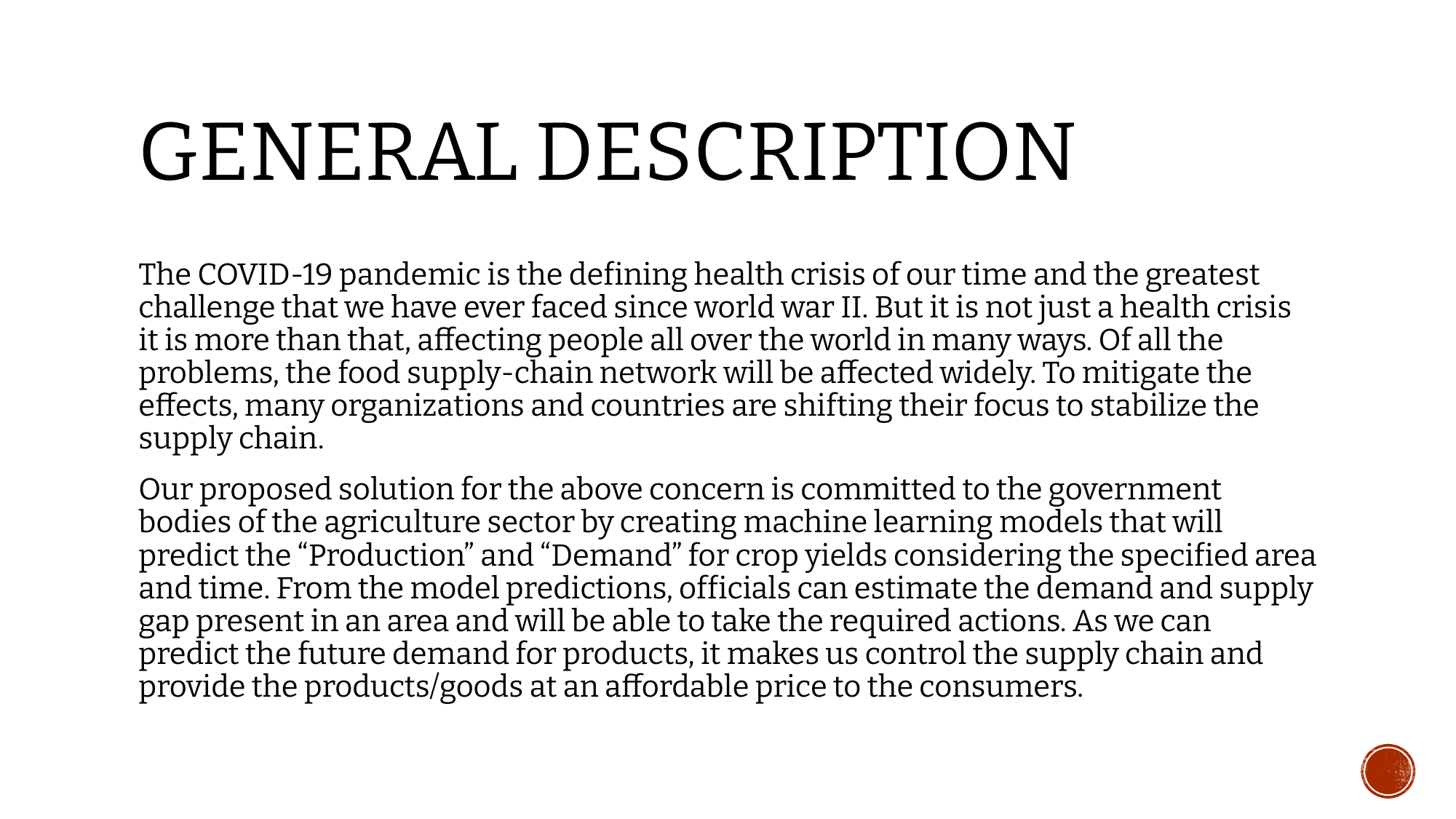

# General Description
The COVID-19 pandemic is the defining health crisis of our time and the greatest challenge that we have ever faced since world war II. But it is not just a health crisis it is more than that, affecting people all over the world in many ways. Of all the problems, the food supply-chain network will be affected widely. To mitigate the effects, many organizations and countries are shifting their focus to stabilize the supply chain.
Our proposed solution for the above concern is committed to the government bodies of the agriculture sector by creating machine learning models that will predict the “Production” and “Demand” for crop yields considering the specified area and time. From the model predictions, officials can estimate the demand and supply gap present in an area and will be able to take the required actions. As we can predict the future demand for products, it makes us control the supply chain and provide the products/goods at an affordable price to the consumers.